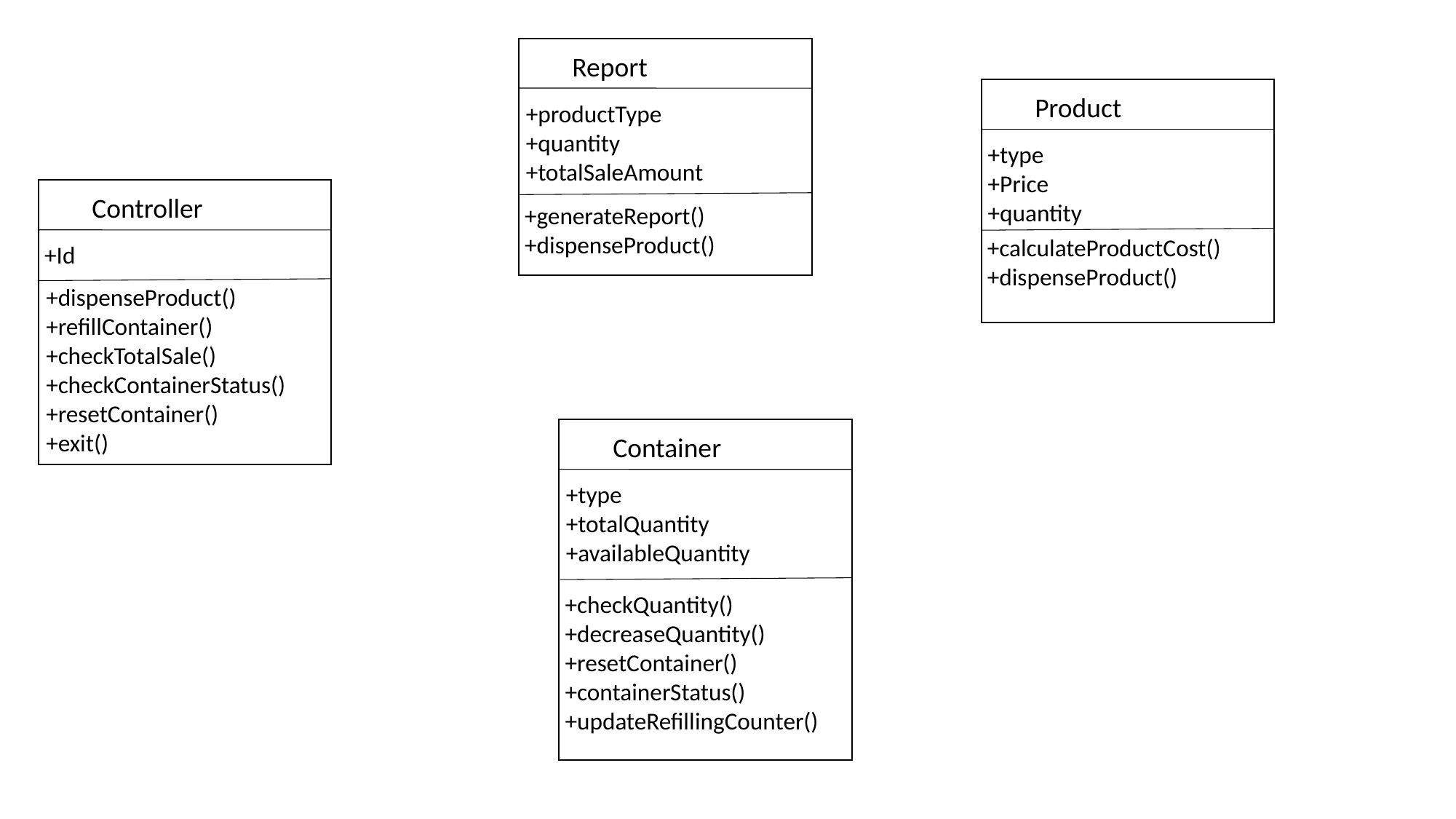

Report

Product
+productType
+quantity
+totalSaleAmount

+type
+Price
+quantity

Controller
+generateReport()
+dispenseProduct()
+calculateProductCost()
+dispenseProduct()
+Id
+dispenseProduct()
+refillContainer()
+checkTotalSale()
+checkContainerStatus()
+resetContainer()
+exit()

Container
+type
+totalQuantity
+availableQuantity
+checkQuantity()
+decreaseQuantity()
+resetContainer()
+containerStatus()
+updateRefillingCounter()